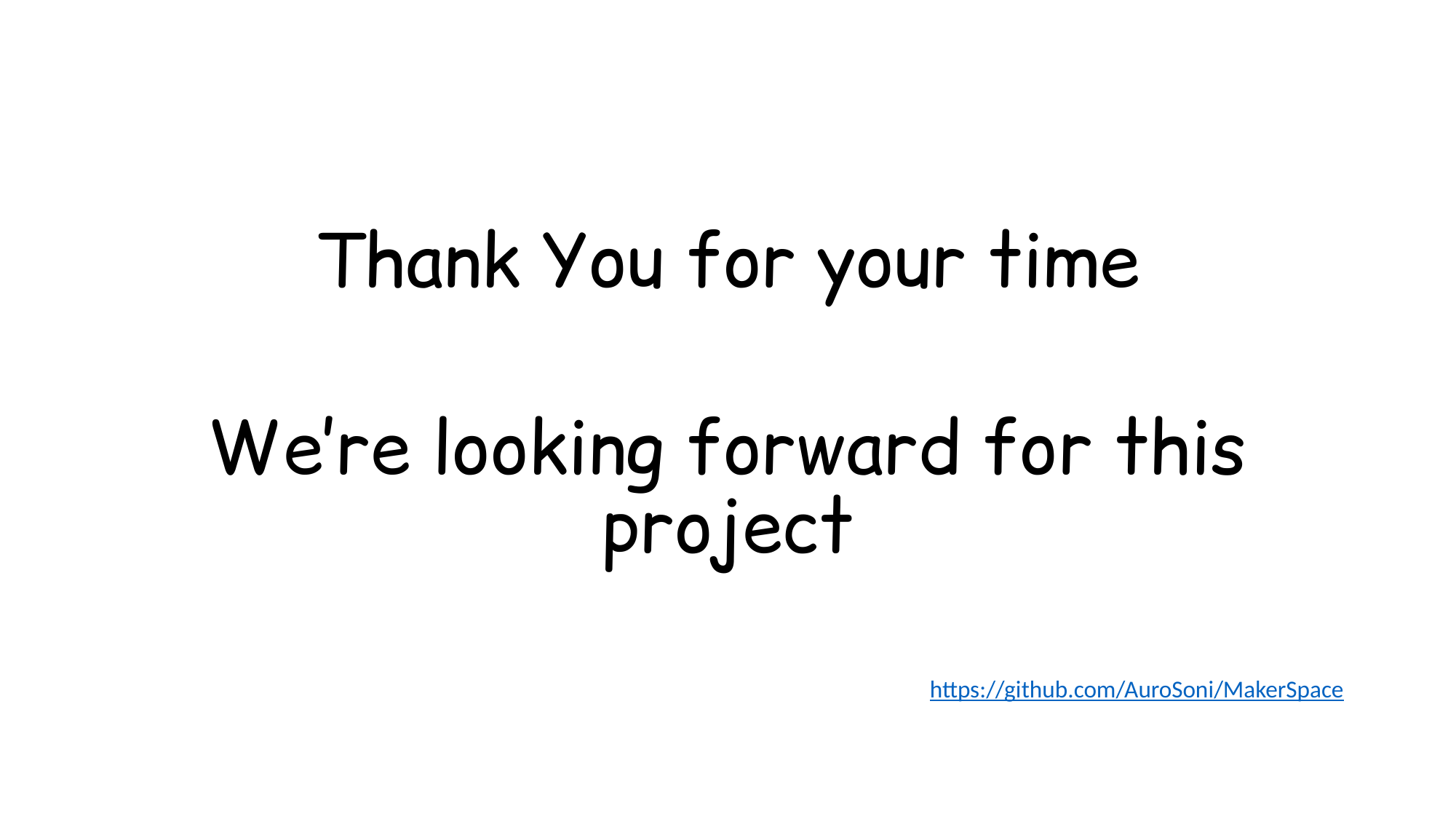

Thank You for your time

We’re looking forward for this project

https://github.com/AuroSoni/MakerSpace